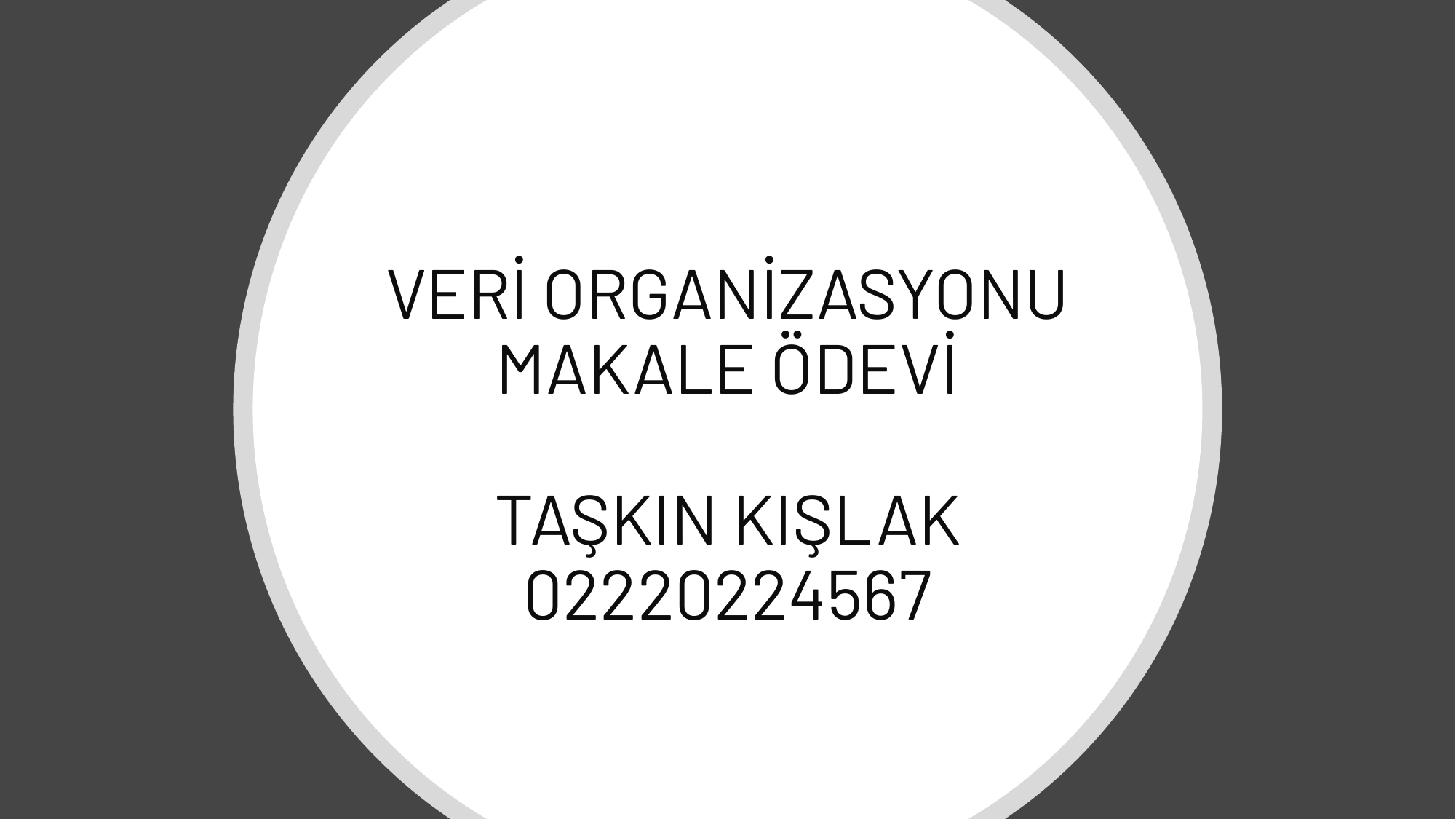

# VERİ ORGANİZASYONU MAKALE ÖDEVİ TAŞKIN KIŞLAK 02220224567
022202